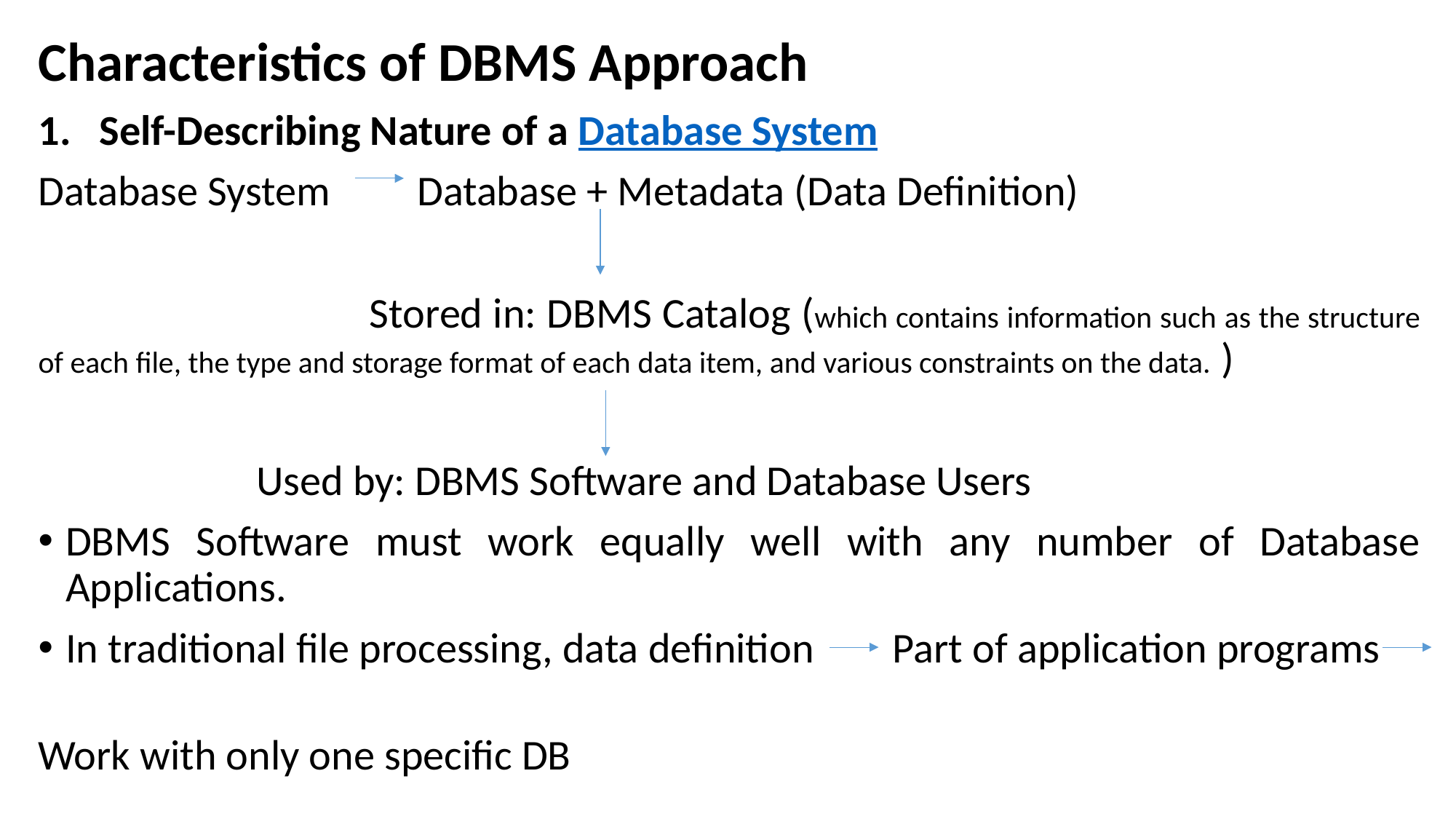

Characteristics of DBMS Approach
Self-Describing Nature of a Database System
Database System         Database + Metadata (Data Definition)

    			Stored in: DBMS Catalog (which contains information such as the structure of each file, the type and storage format of each data item, and various constraints on the data. )

		Used by: DBMS Software and Database Users
DBMS Software must work equally well with any number of Database Applications.
In traditional file processing, data definition        Part of application programs
Work with only one specific DB